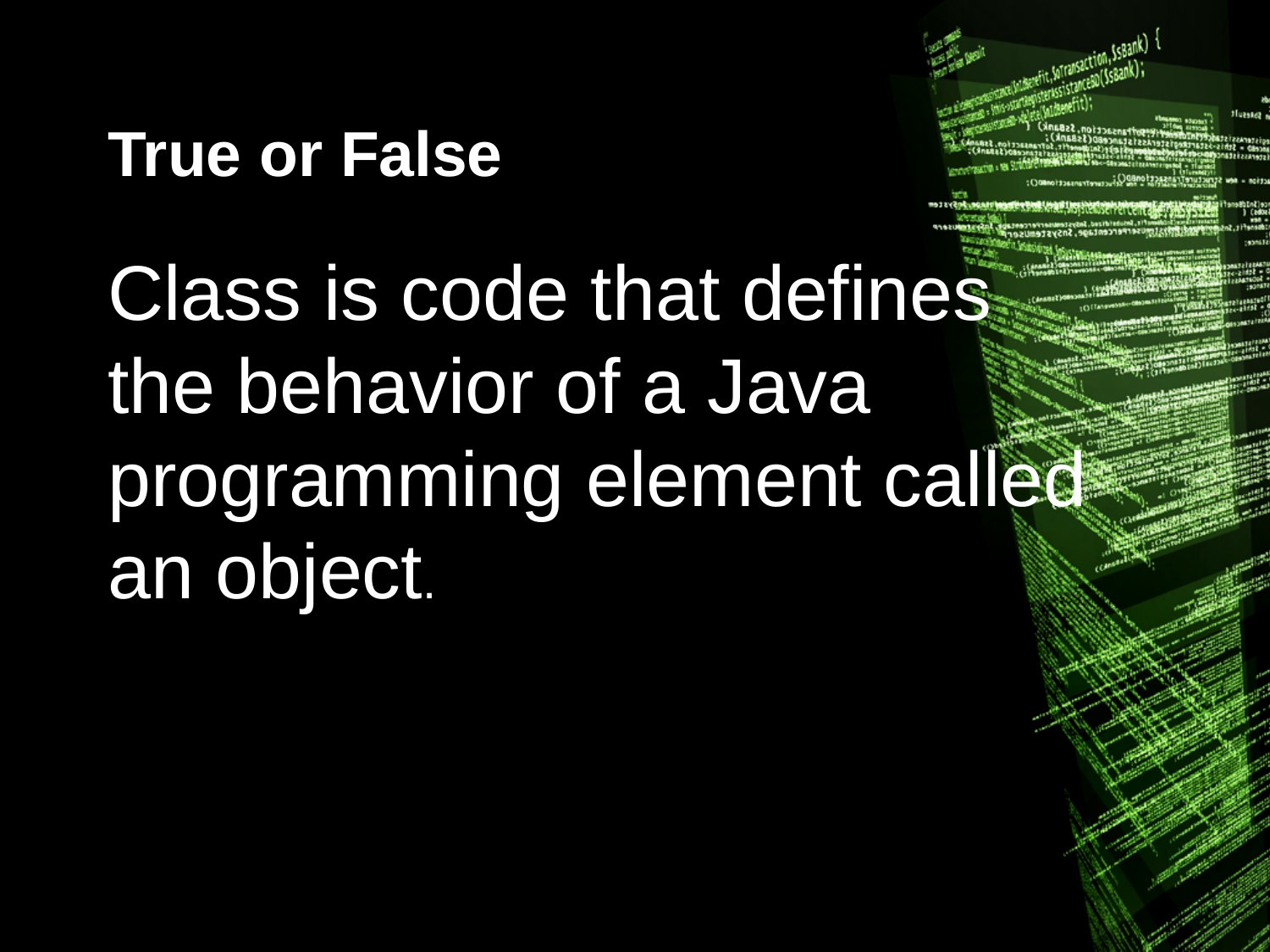

# True or False
Class is code that defines the behavior of a Java programming element called an object.